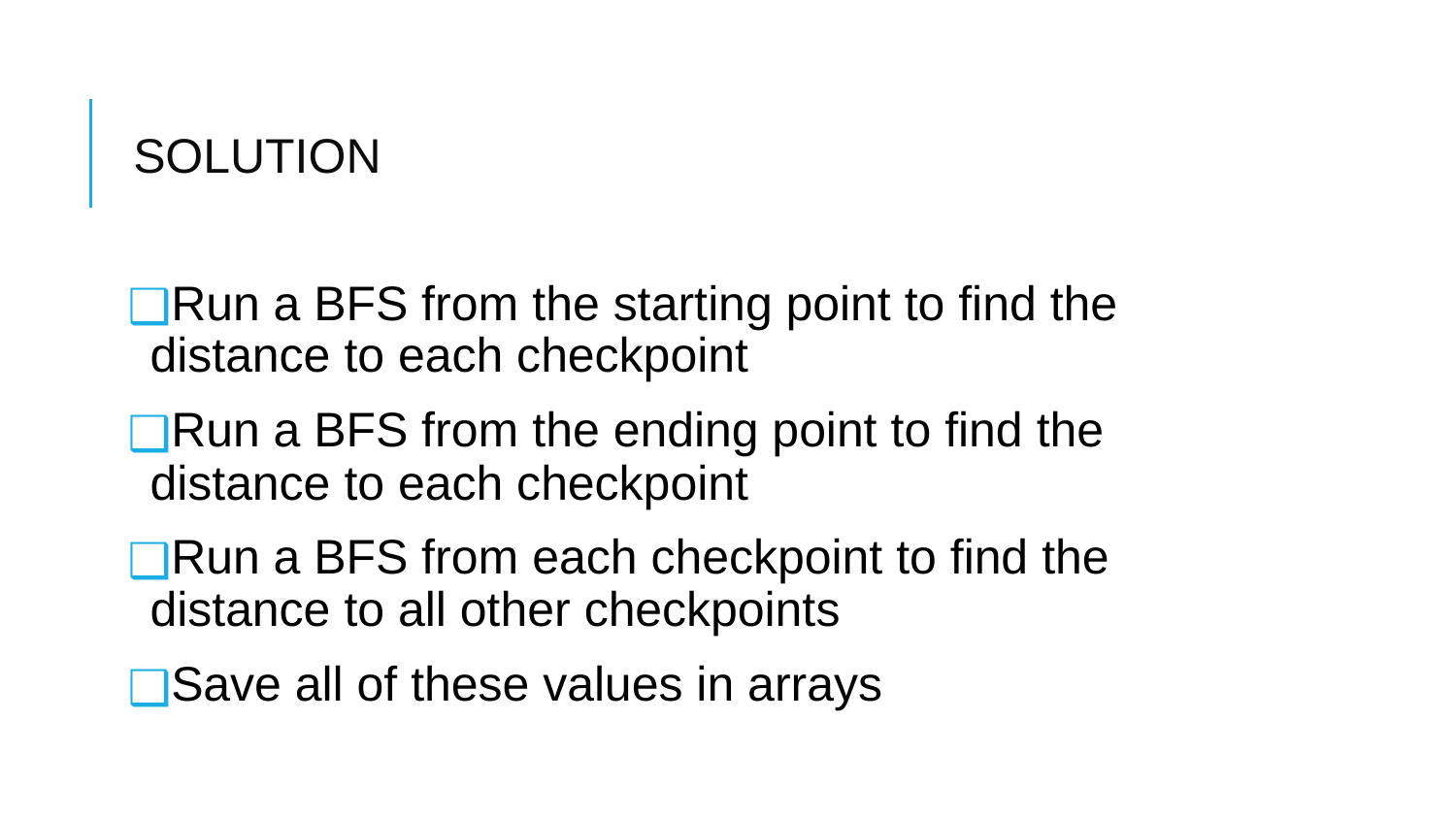

# SOLUTION
Run a BFS from the starting point to find the distance to each checkpoint
Run a BFS from the ending point to find the distance to each checkpoint
Run a BFS from each checkpoint to find the distance to all other checkpoints
Save all of these values in arrays